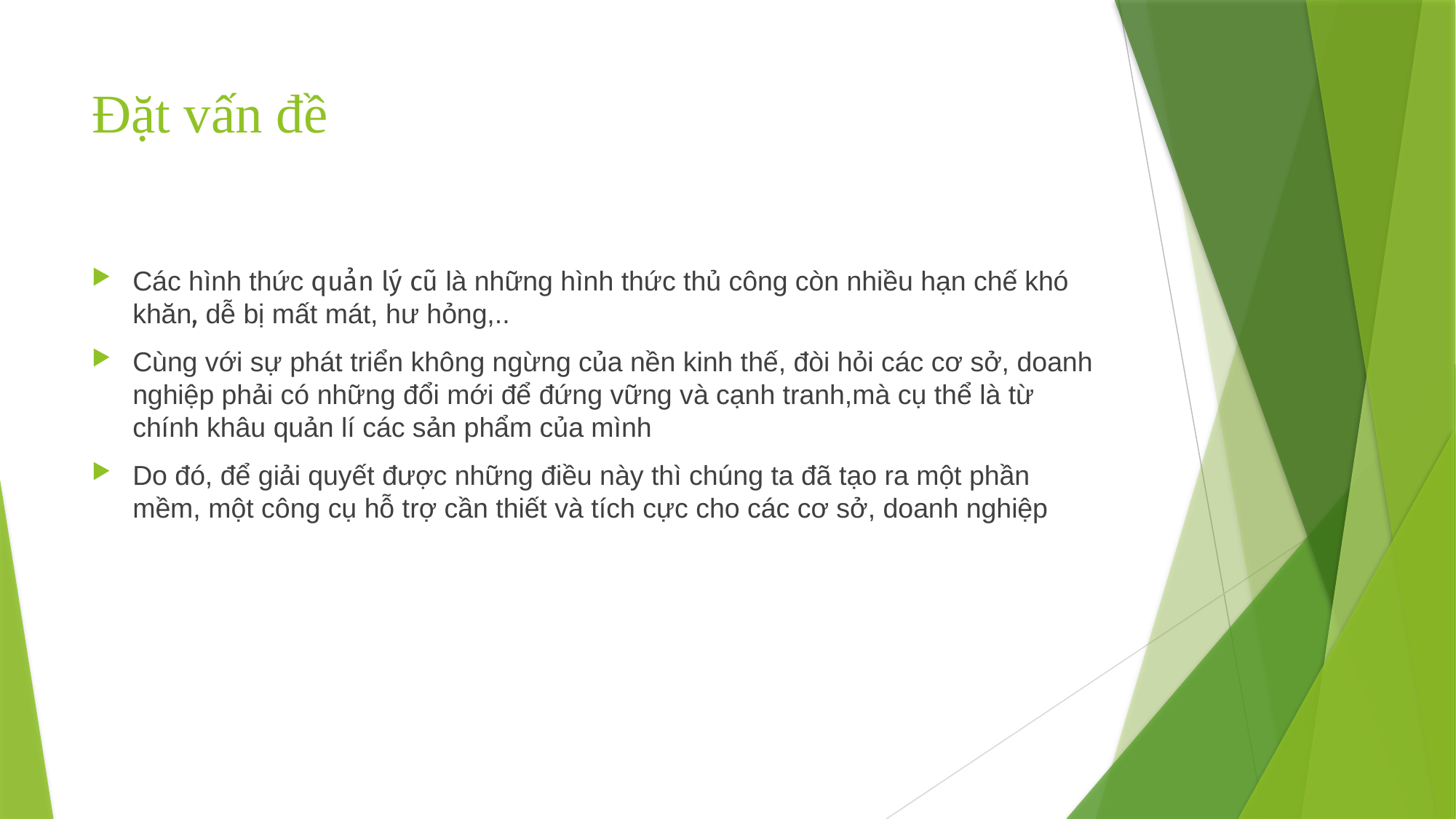

# Đặt vấn đề
Các hình thức quản lý cũ là những hình thức thủ công còn nhiều hạn chế khó khăn, dễ bị mất mát, hư hỏng,..
Cùng với sự phát triển không ngừng của nền kinh thế, đòi hỏi các cơ sở, doanh nghiệp phải có những đổi mới để đứng vững và cạnh tranh,mà cụ thể là từ chính khâu quản lí các sản phẩm của mình
Do đó, để giải quyết được những điều này thì chúng ta đã tạo ra một phần mềm, một công cụ hỗ trợ cần thiết và tích cực cho các cơ sở, doanh nghiệp